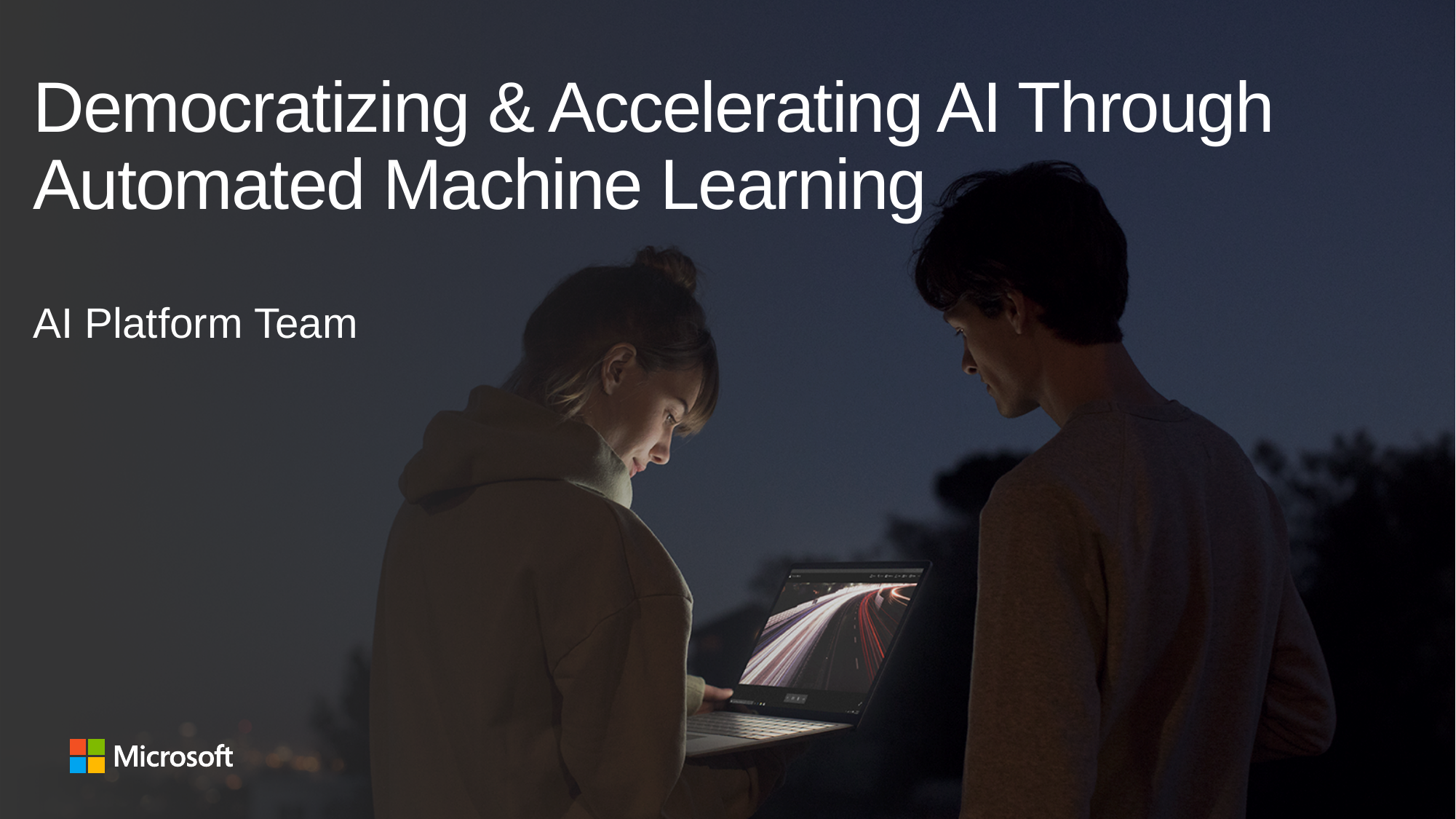

Democratizing & Accelerating AI Through Automated Machine Learning
AI Platform Team